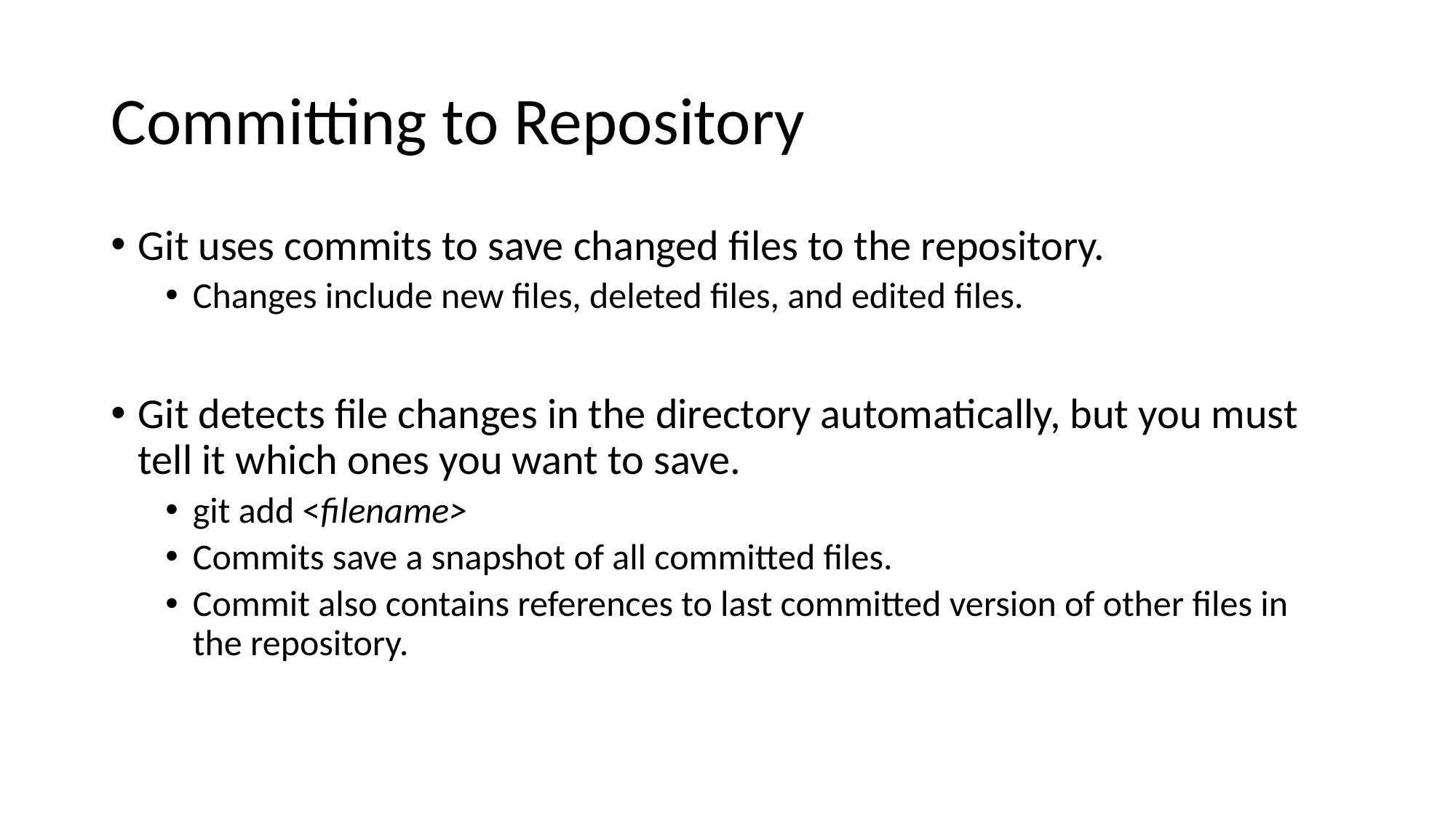

# Committing to Repository
Git uses commits to save changed files to the repository.
Changes include new files, deleted files, and edited files.

Git detects file changes in the directory automatically, but you must tell it which ones you want to save.
git add <filename>
Commits save a snapshot of all committed files.
Commit also contains references to last committed version of other files in the repository.